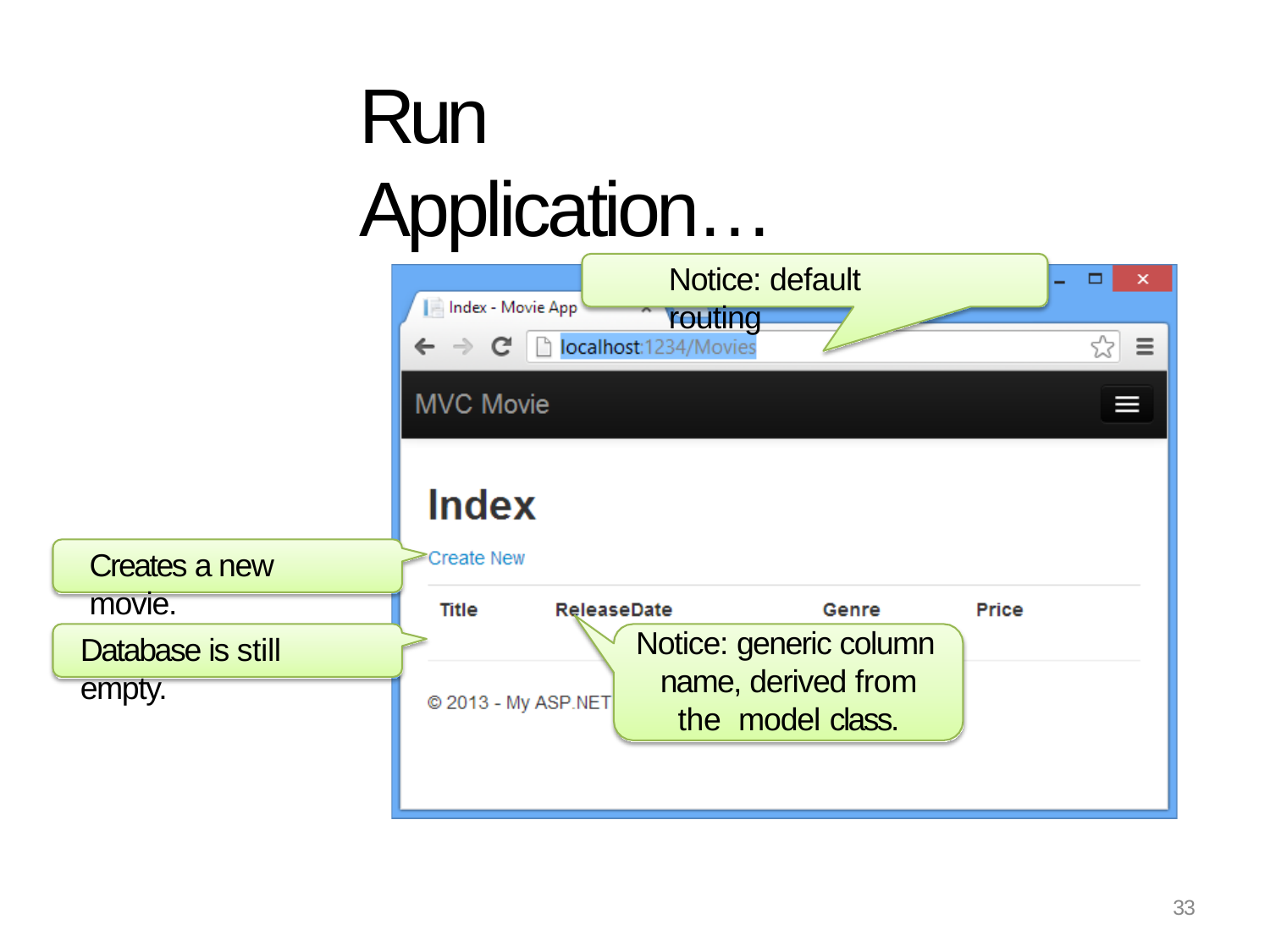

# Run Application…

Notice: default routing

Creates a new movie.

Notice: generic column  name, derived from the  model class.

Database is still empty.
33